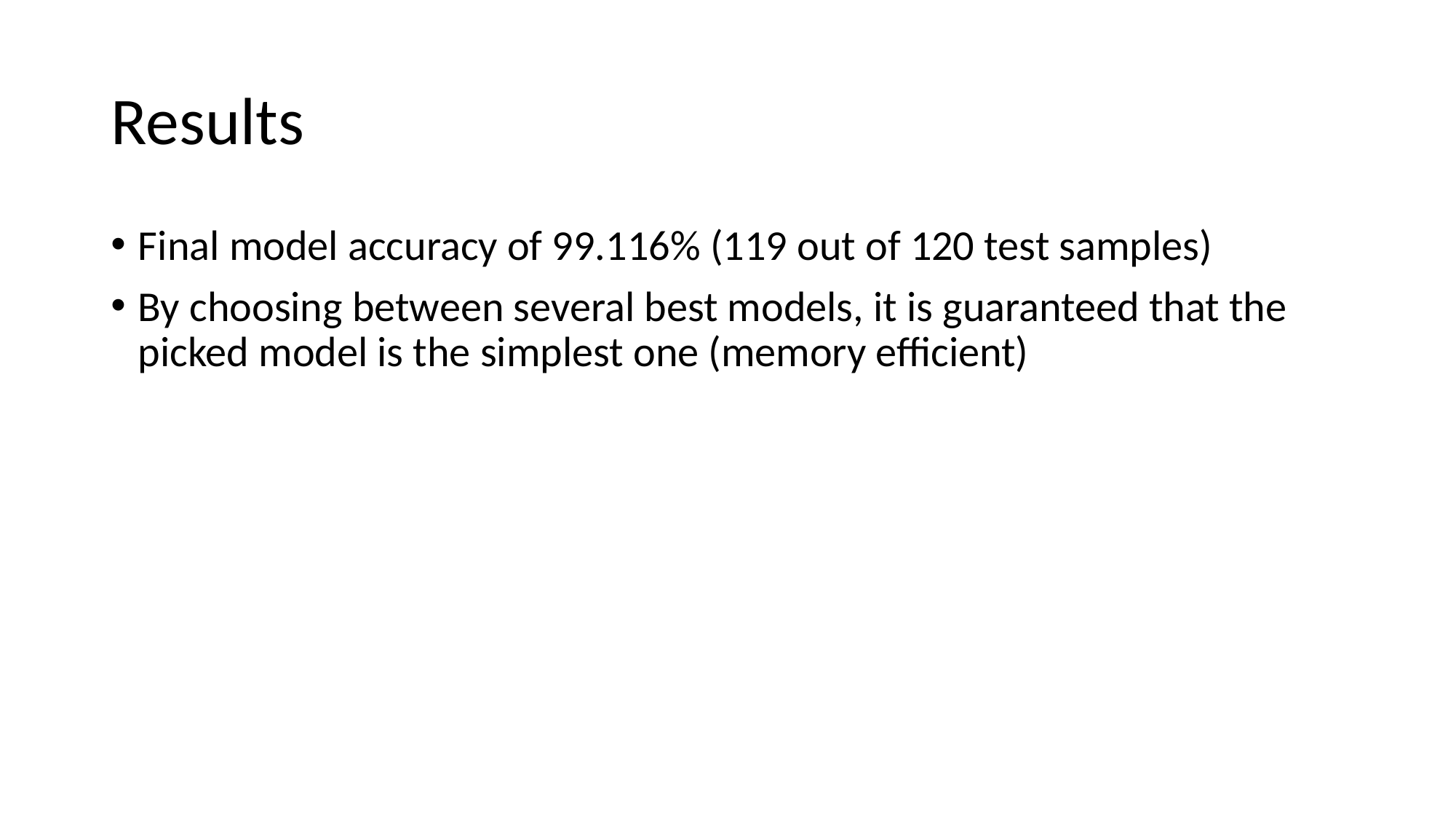

# Results
Final model accuracy of 99.116% (119 out of 120 test samples)
By choosing between several best models, it is guaranteed that the picked model is the simplest one (memory efficient)